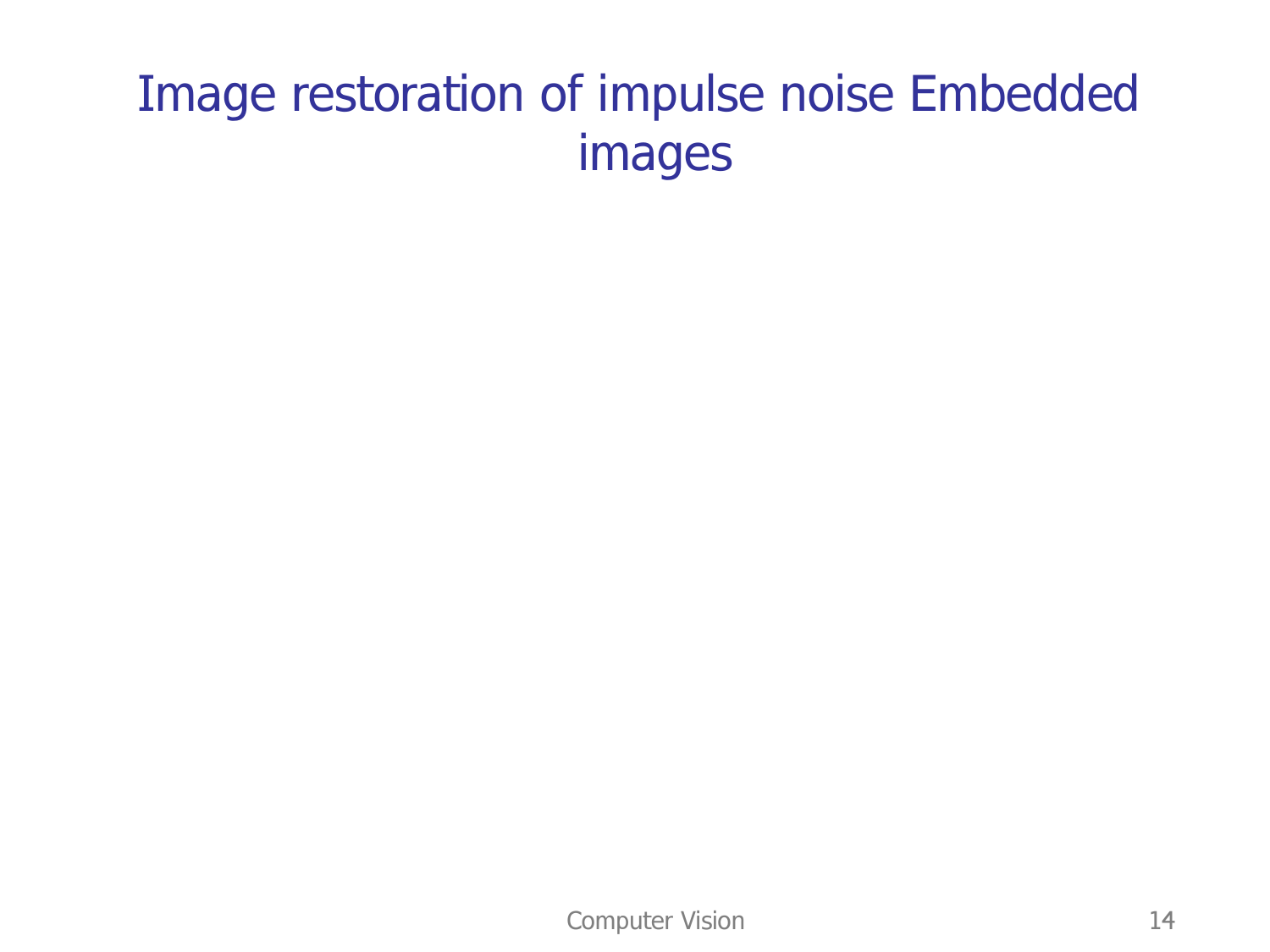

# Image restoration of impulse noise Embedded  images
Computer Vision
14